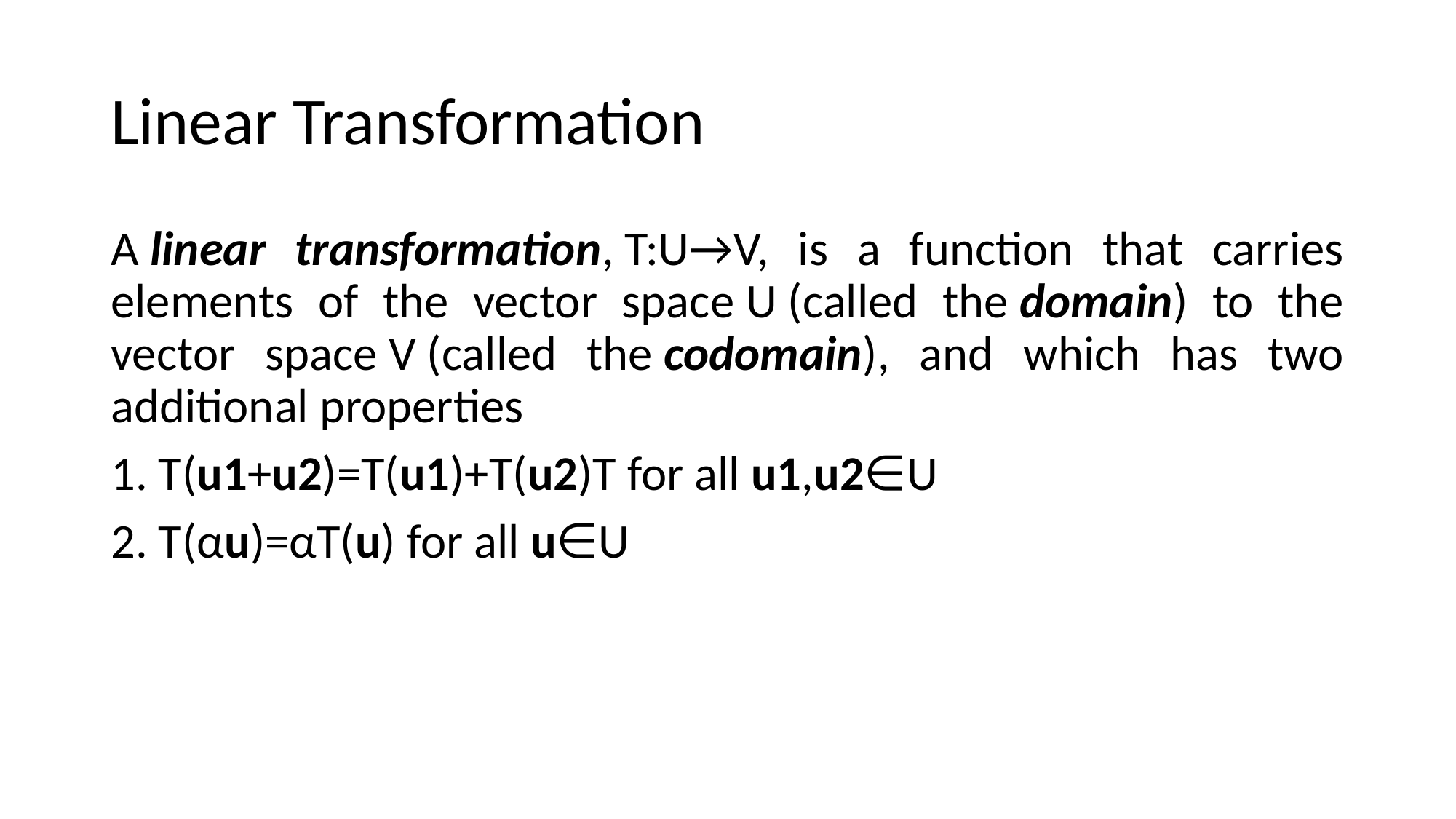

# Linear Transformation
A linear transformation, T:U→V, is a function that carries elements of the vector space U (called the domain) to the vector space V (called the codomain), and which has two additional properties
1. T(u1+u2)=T(u1)+T(u2)T for all u1,u2∈U
2. T(αu)=αT(u) for all u∈U